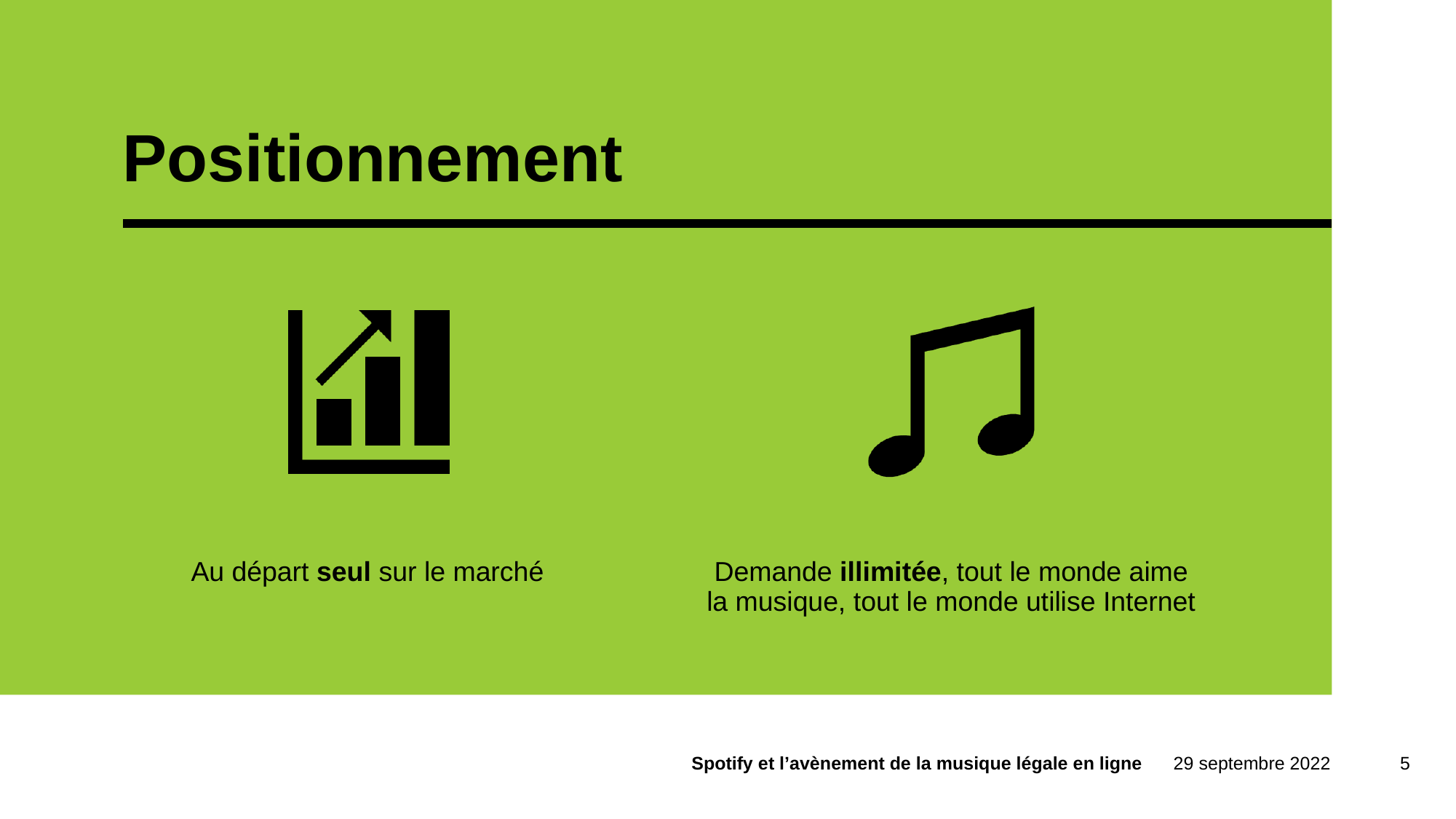

# Positionnement
Au départ seul sur le marché
Demande illimitée, tout le monde aime la musique, tout le monde utilise Internet
29 septembre 2022
5
Spotify et l’avènement de la musique légale en ligne